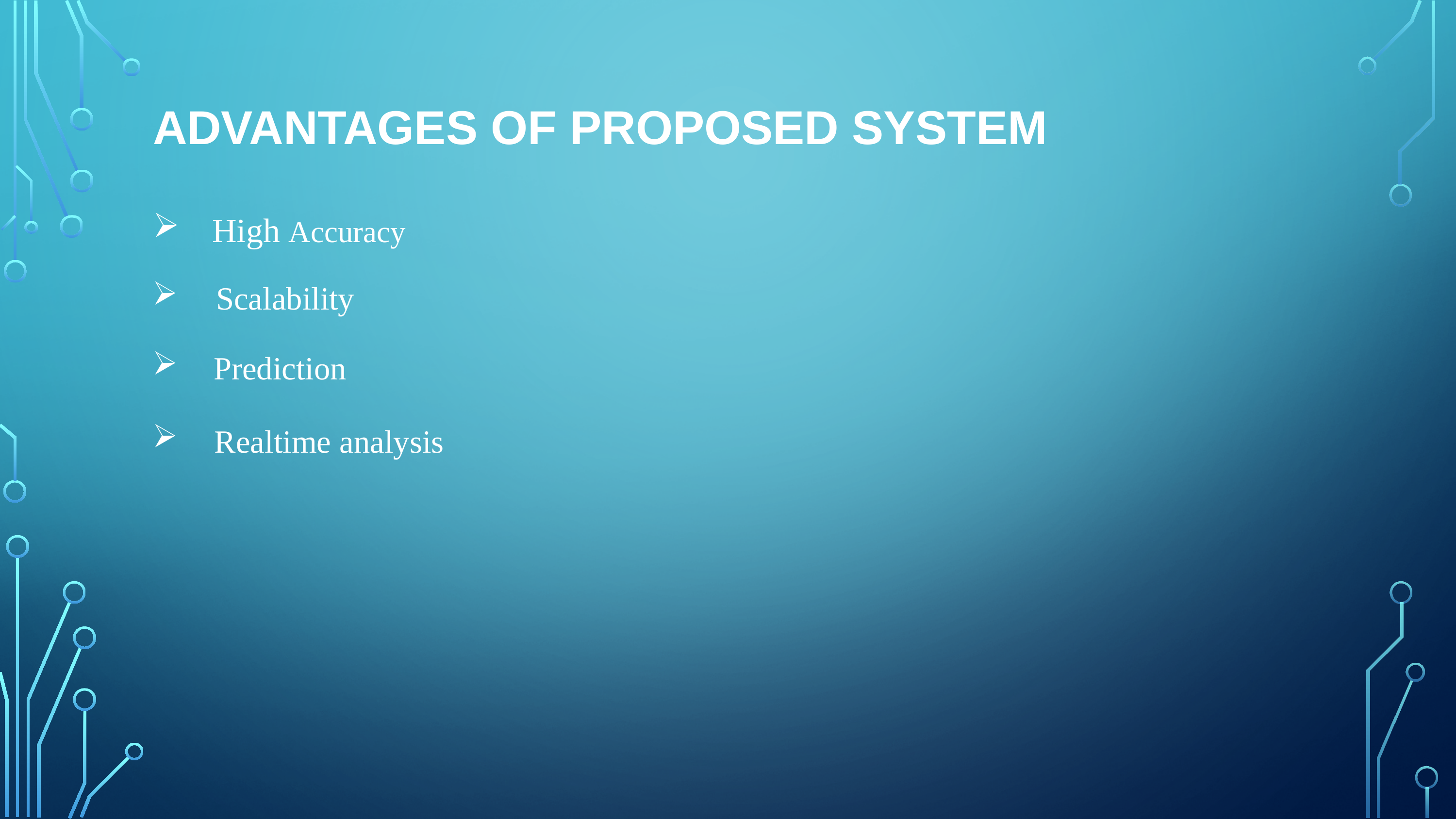

ADVANTAGES OF PROPOSED SYSTEM
# High Accuracy
   Scalability
   Prediction
    Realtime analysis